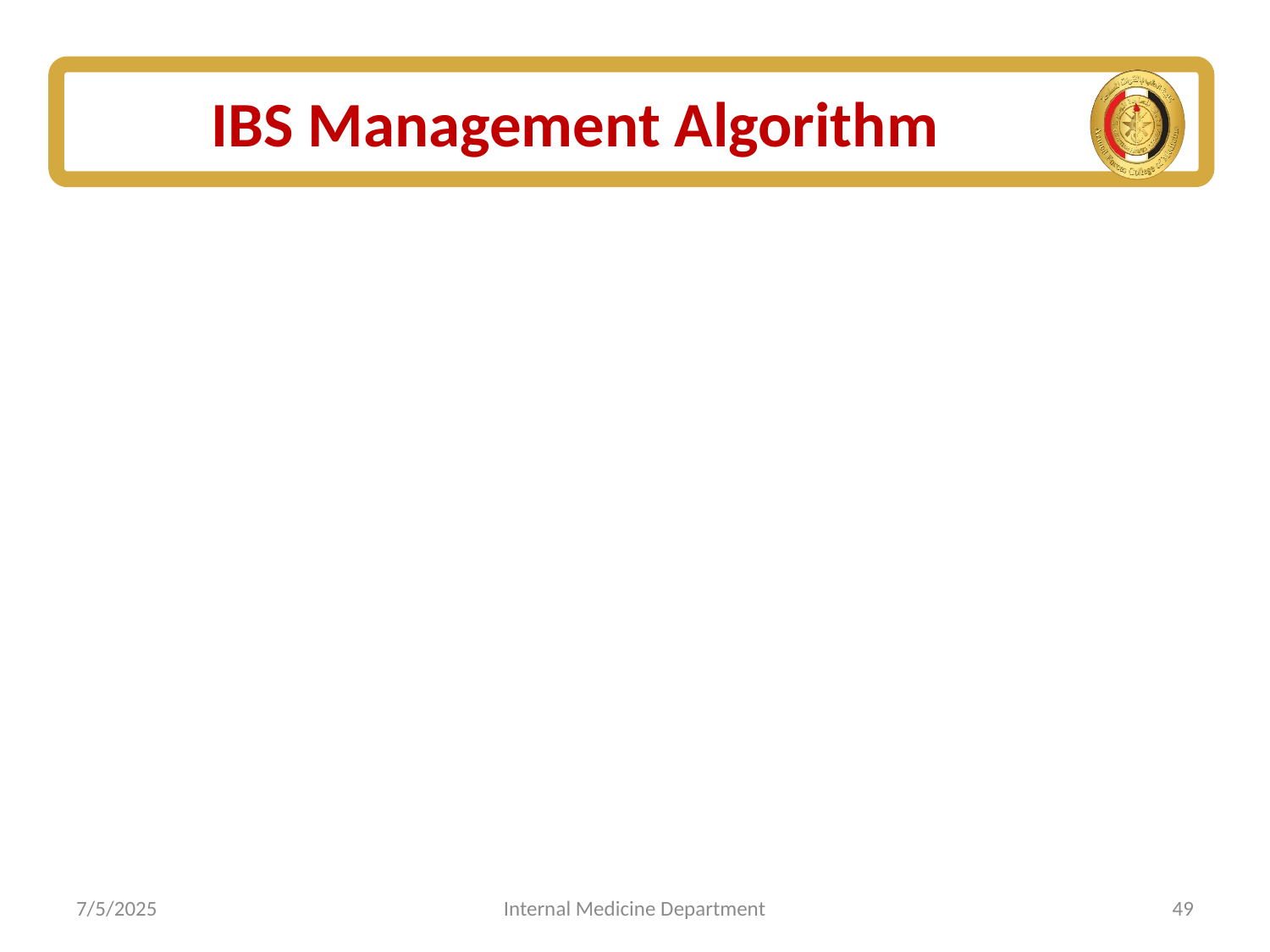

# IBS Management Algorithm
7/5/2025
Internal Medicine Department
49